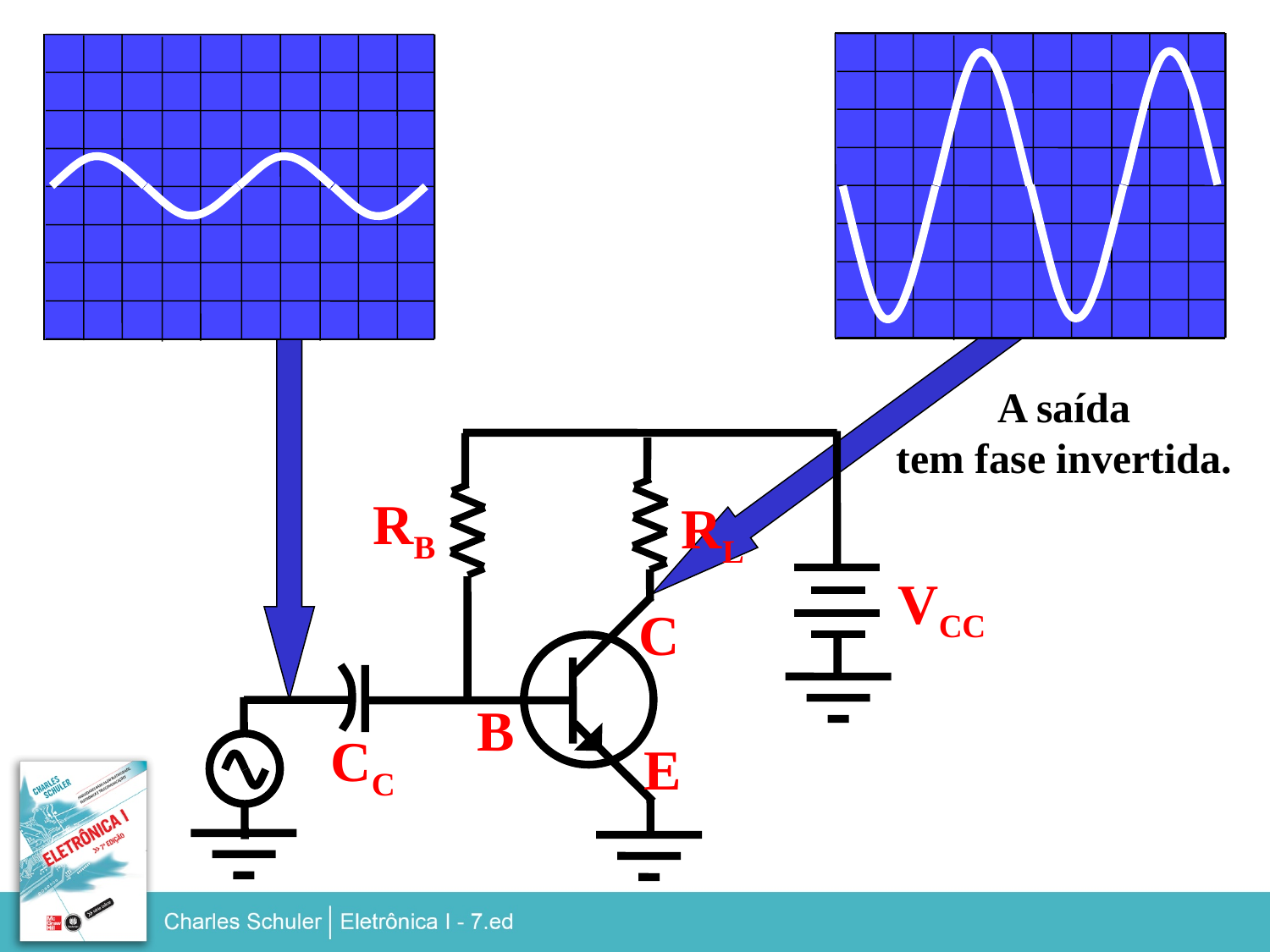

A saída
tem fase invertida.

RB

RL

VCC

C

B

CC

E